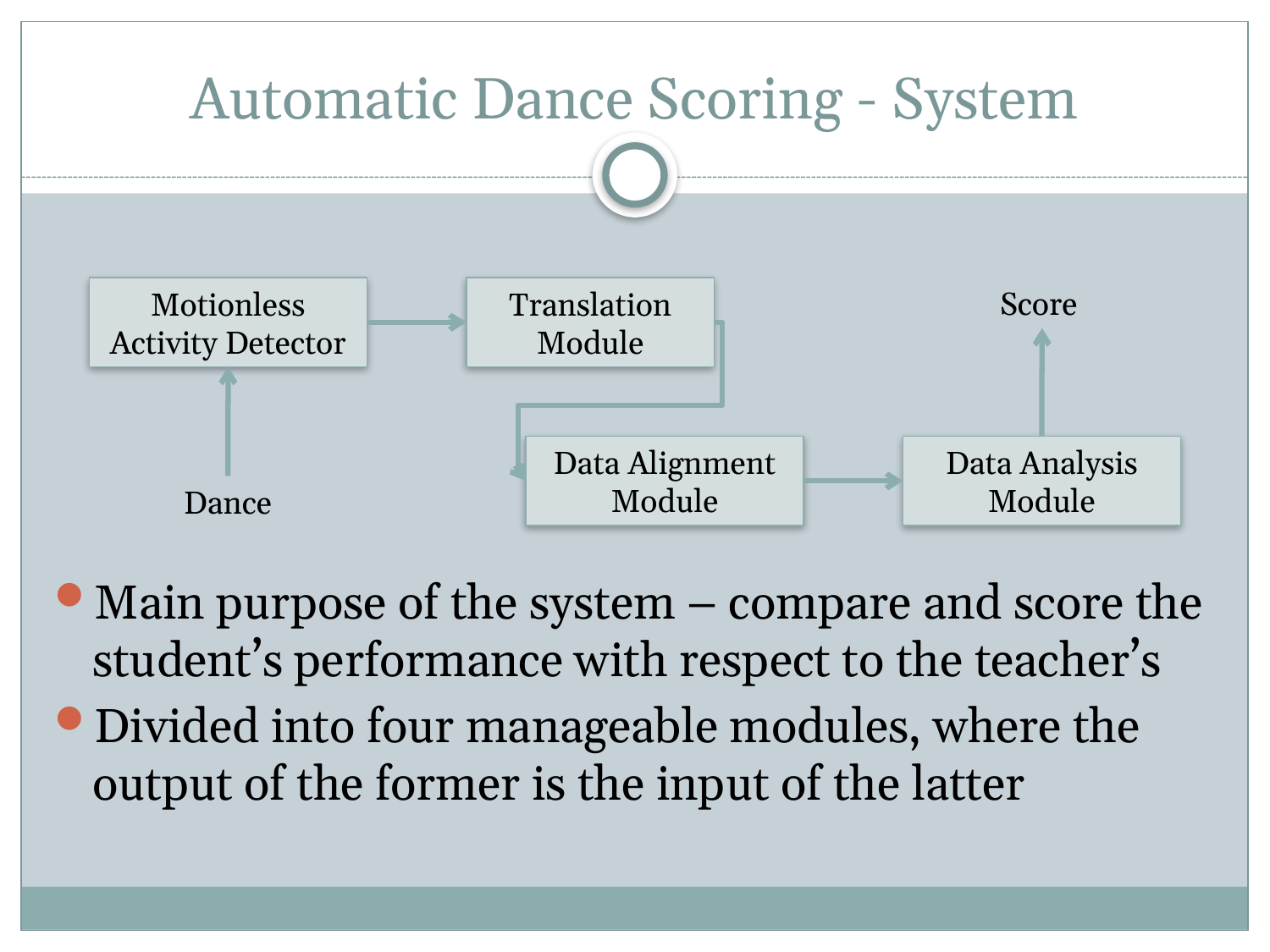

# Automatic Dance Scoring - System
Motionless Activity Detector
Translation Module
Score
Data Alignment Module
Data Analysis Module
 Dance
Main purpose of the system – compare and score the student’s performance with respect to the teacher’s
Divided into four manageable modules, where the output of the former is the input of the latter